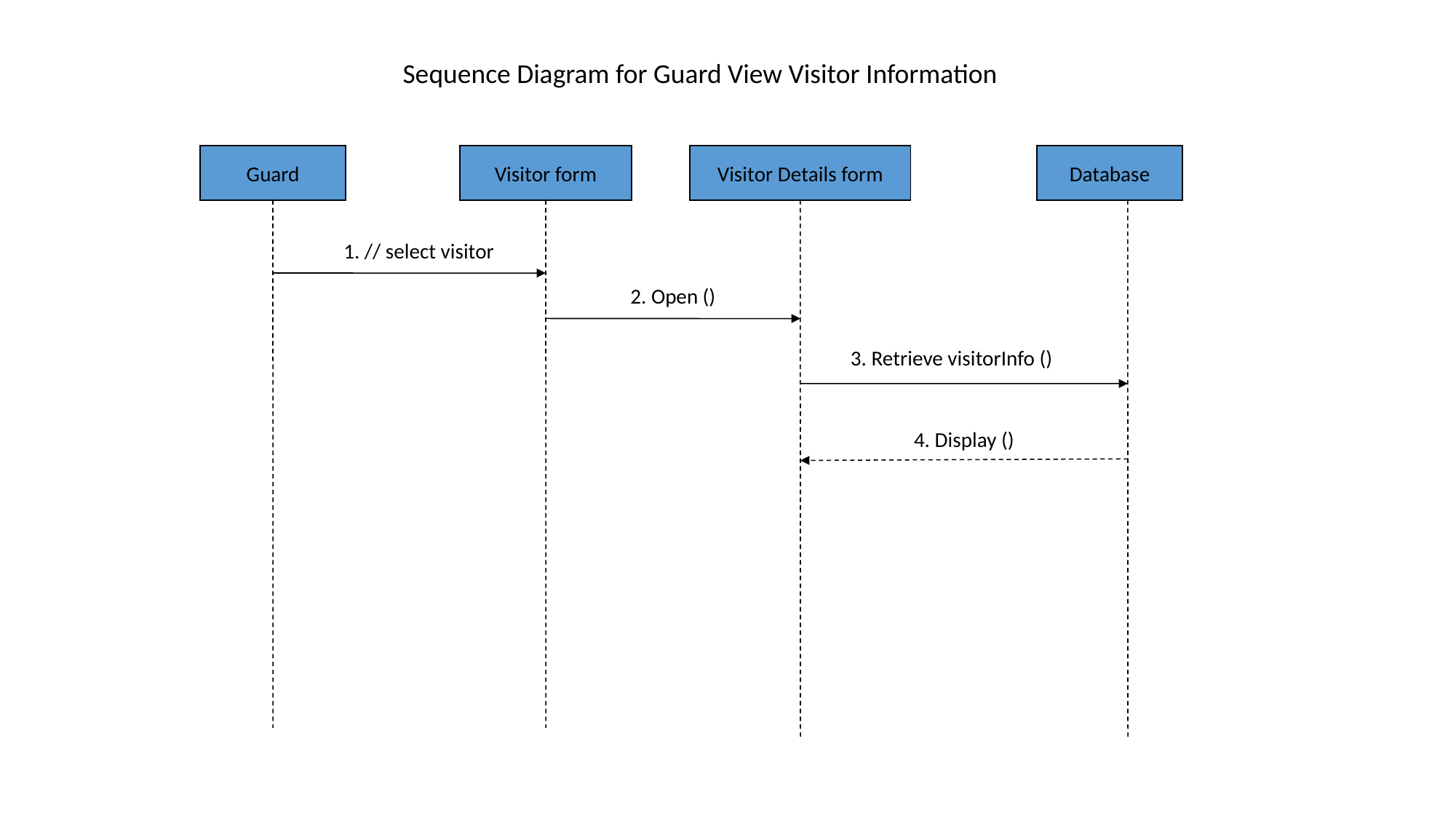

Sequence Diagram for Guard View Visitor Information
Guard
Visitor form
Visitor Details form
Database

1. // select visitor

2. Open ()

3. Retrieve visitorInfo ()

4. Display ()